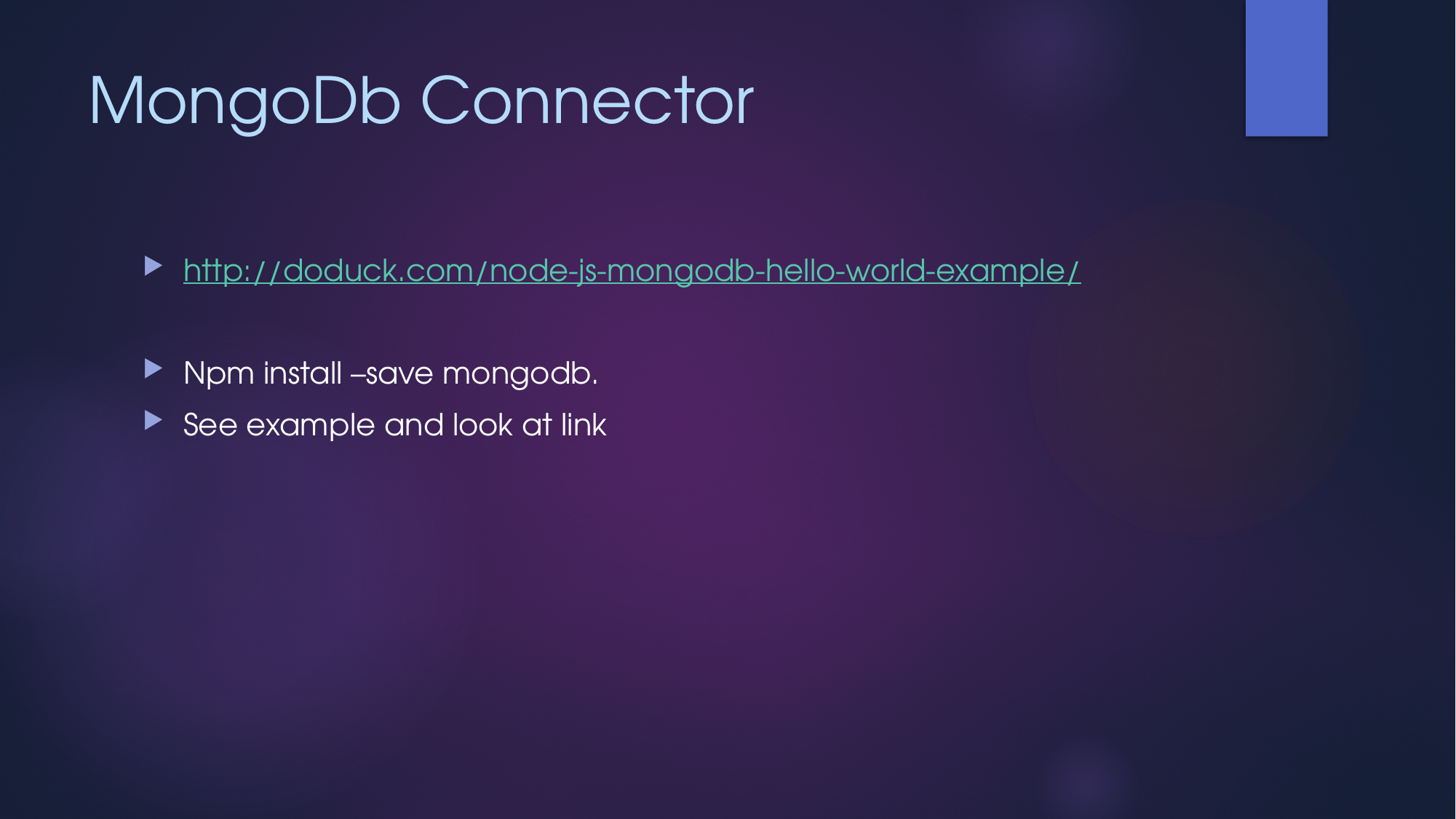

# MongoDb Connector
http://doduck.com/node-js-mongodb-hello-world-example/

Npm install –save mongodb.
See example and look at link